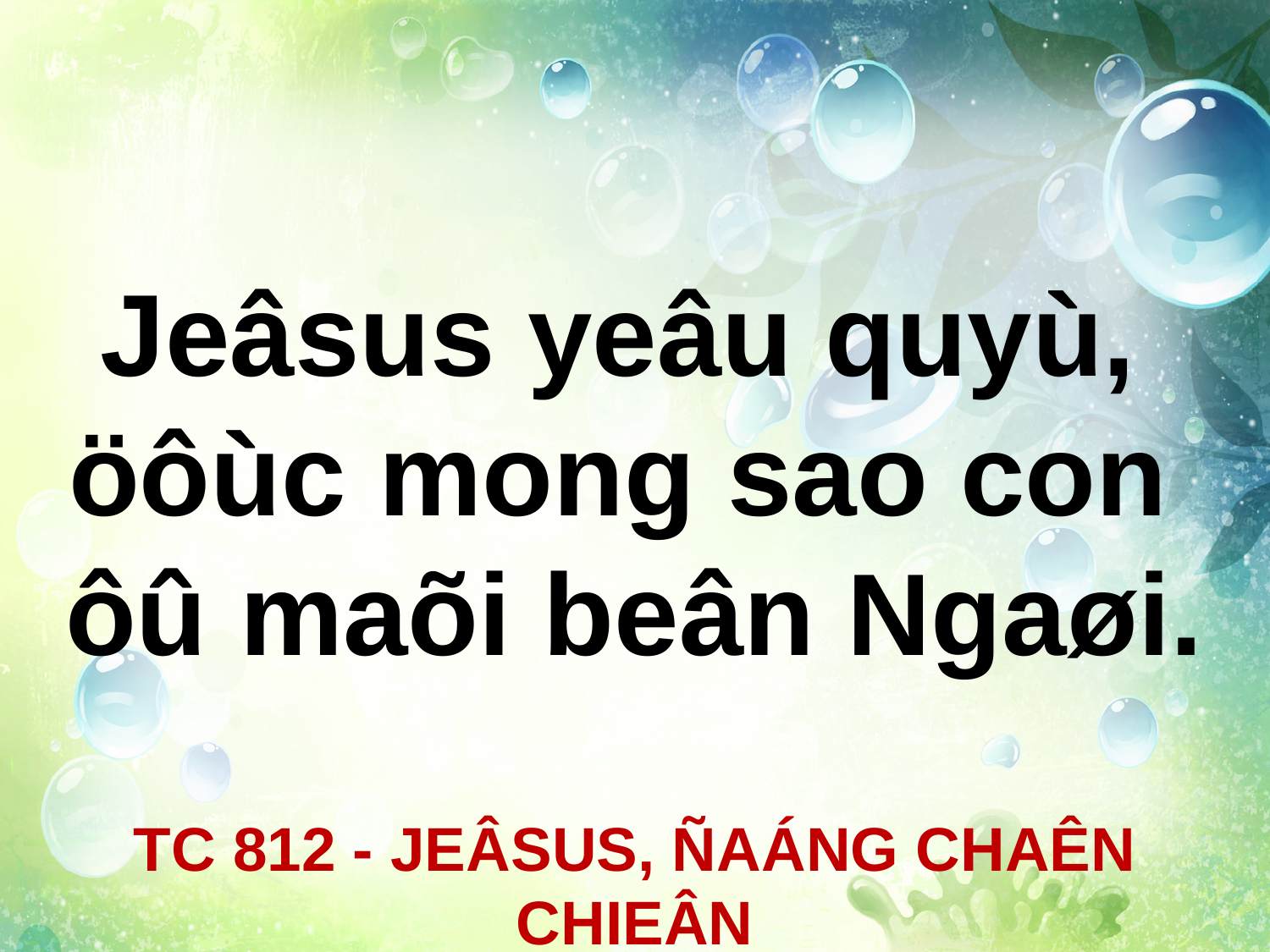

Jeâsus yeâu quyù,
öôùc mong sao con
ôû maõi beân Ngaøi.
TC 812 - JEÂSUS, ÑAÁNG CHAÊN CHIEÂN